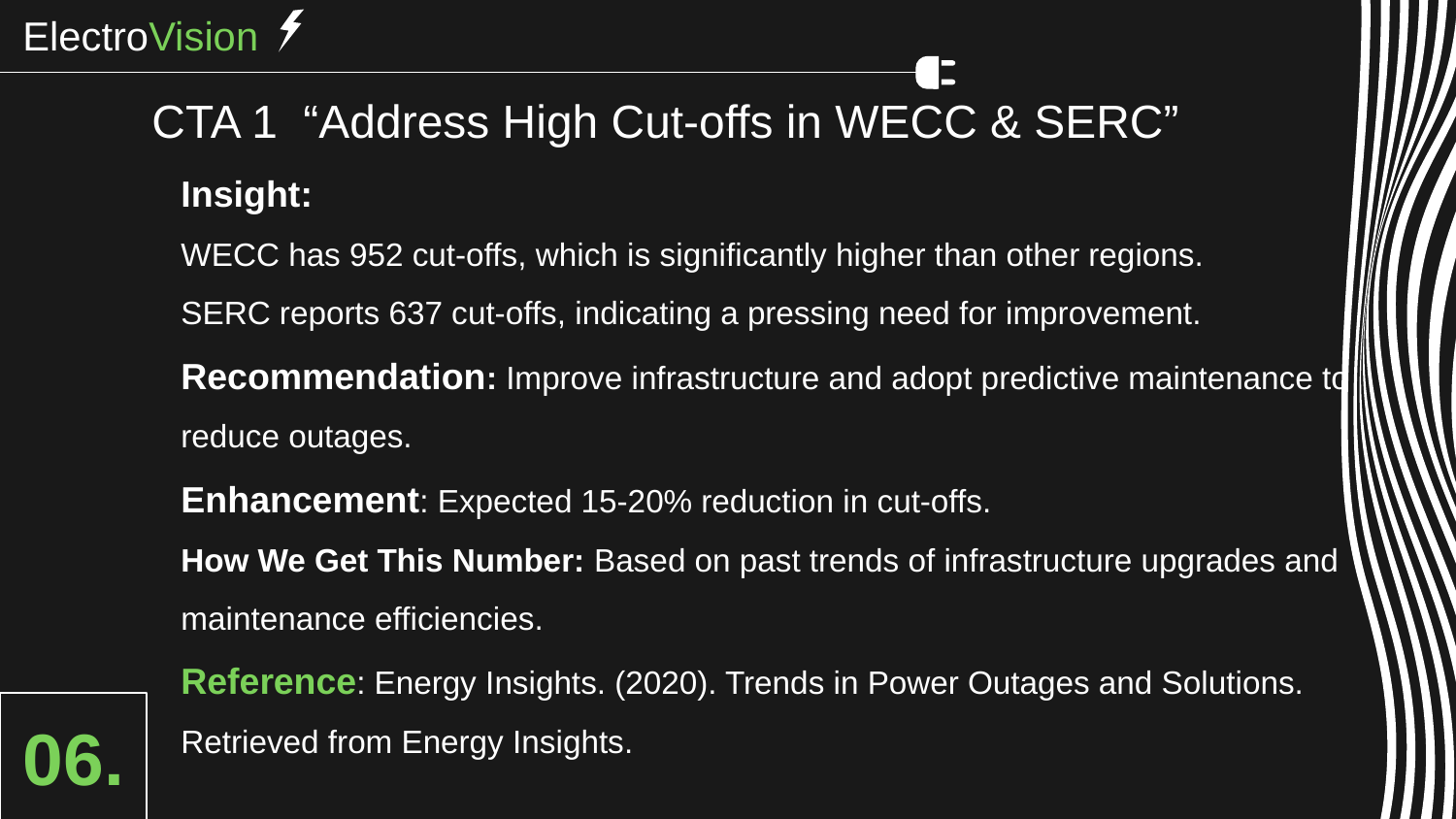

ElectroVision

# CTA 1  “Address High Cut-offs in WECC & SERC”
Insight:
WECC has 952 cut-offs, which is significantly higher than other regions.
SERC reports 637 cut-offs, indicating a pressing need for improvement.
Recommendation: Improve infrastructure and adopt predictive maintenance to reduce outages.
Enhancement: Expected 15-20% reduction in cut-offs.
How We Get This Number: Based on past trends of infrastructure upgrades and maintenance efficiencies.
Reference: Energy Insights. (2020). Trends in Power Outages and Solutions. Retrieved from Energy Insights.
06.